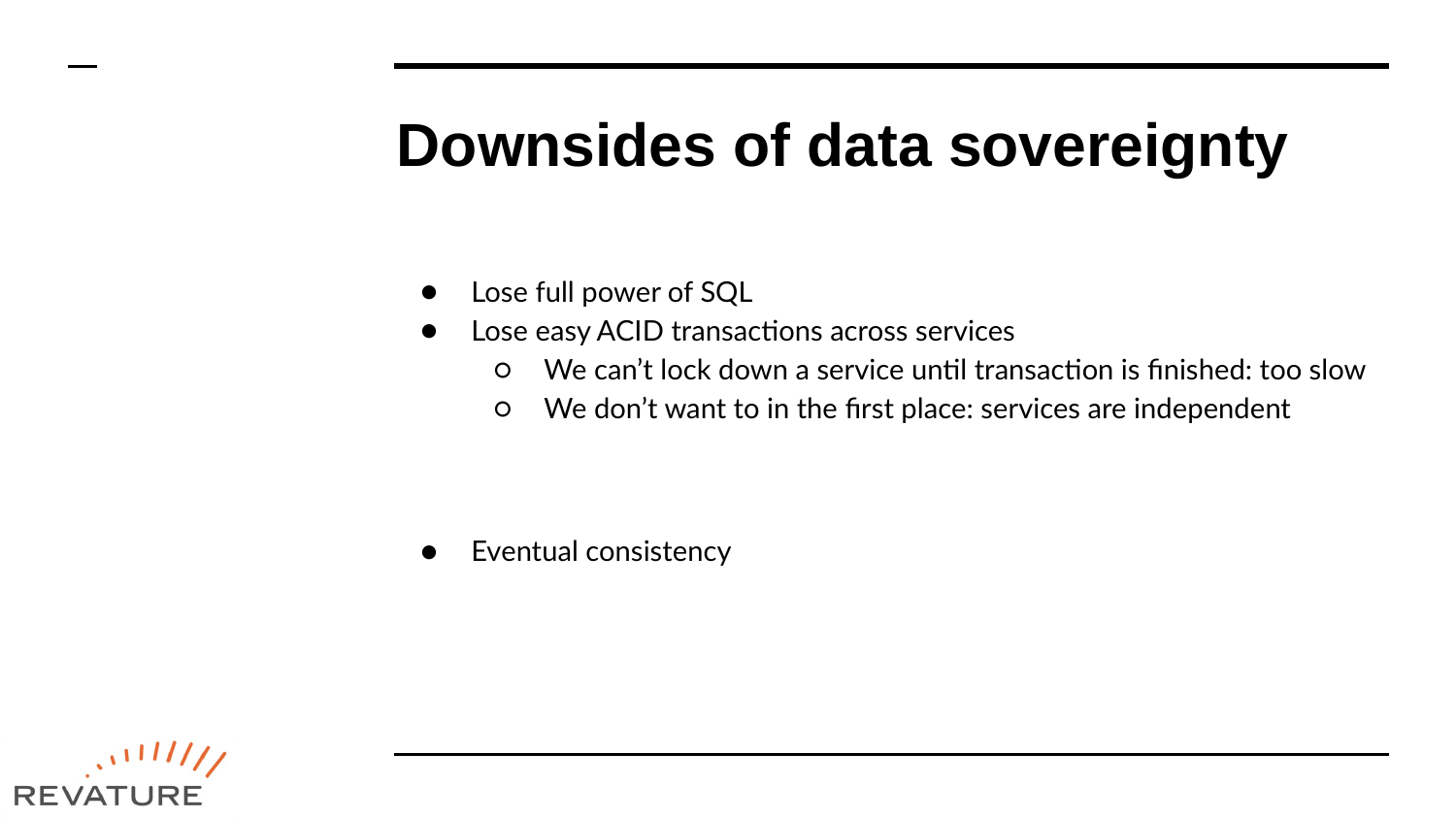

# Downsides of data sovereignty
Lose full power of SQL
Lose easy ACID transactions across services
We can’t lock down a service until transaction is finished: too slow
We don’t want to in the first place: services are independent

Eventual consistency